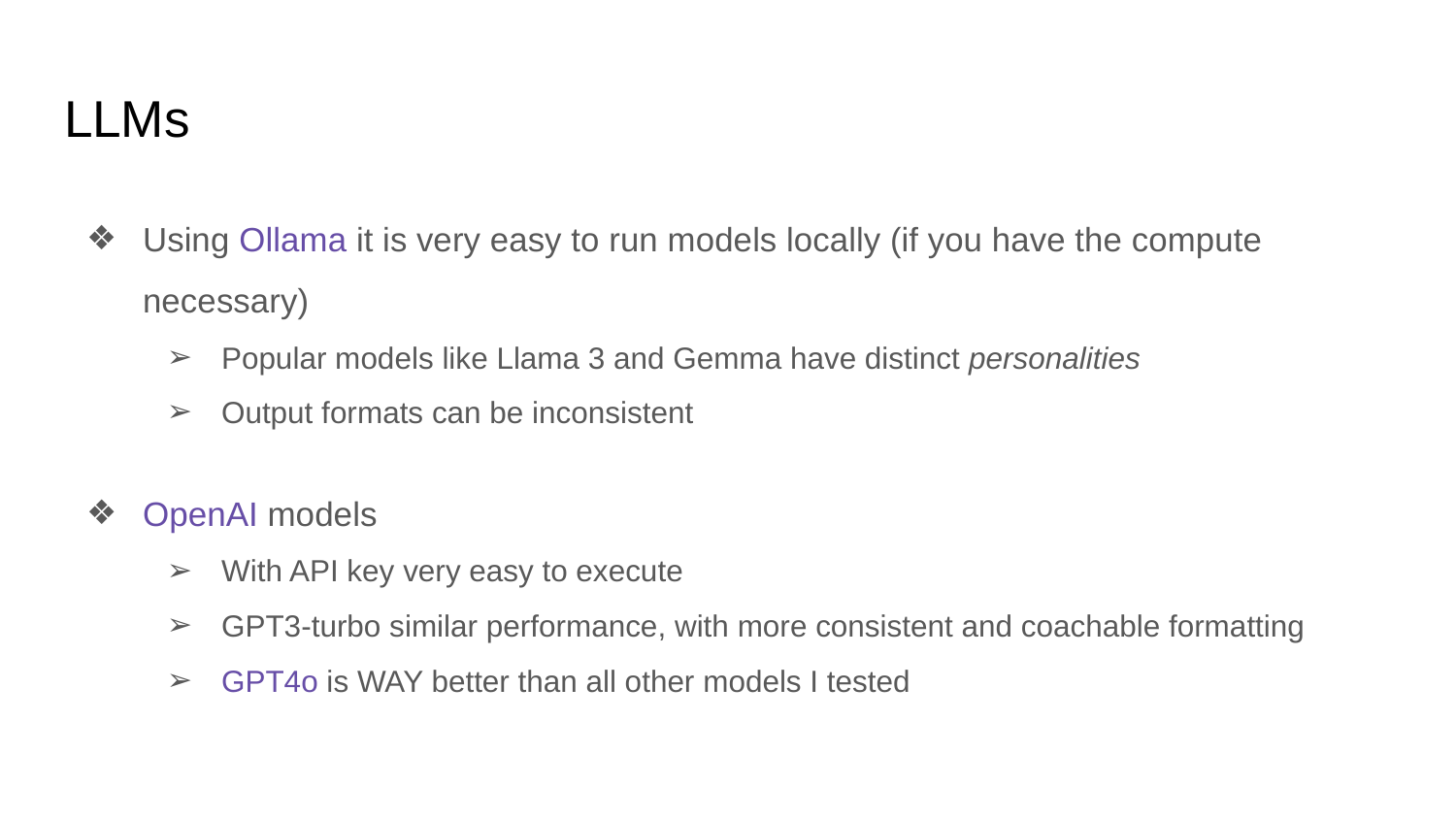

# LLMs
Using Ollama it is very easy to run models locally (if you have the compute necessary)
Popular models like Llama 3 and Gemma have distinct personalities
Output formats can be inconsistent

OpenAI models
With API key very easy to execute
GPT3-turbo similar performance, with more consistent and coachable formatting
GPT4o is WAY better than all other models I tested